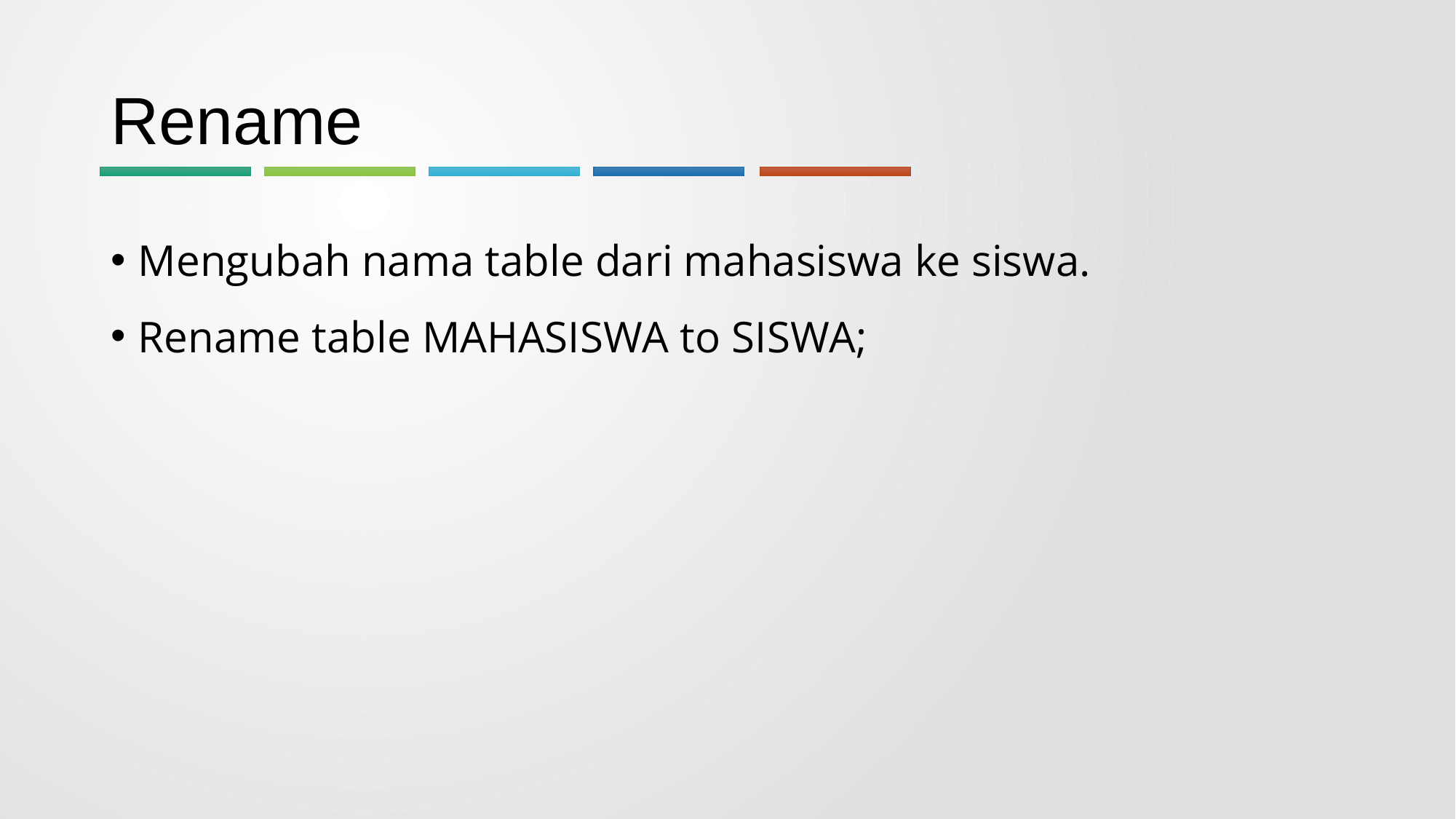

# Rename
Mengubah nama table dari mahasiswa ke siswa.
Rename table MAHASISWA to SISWA;